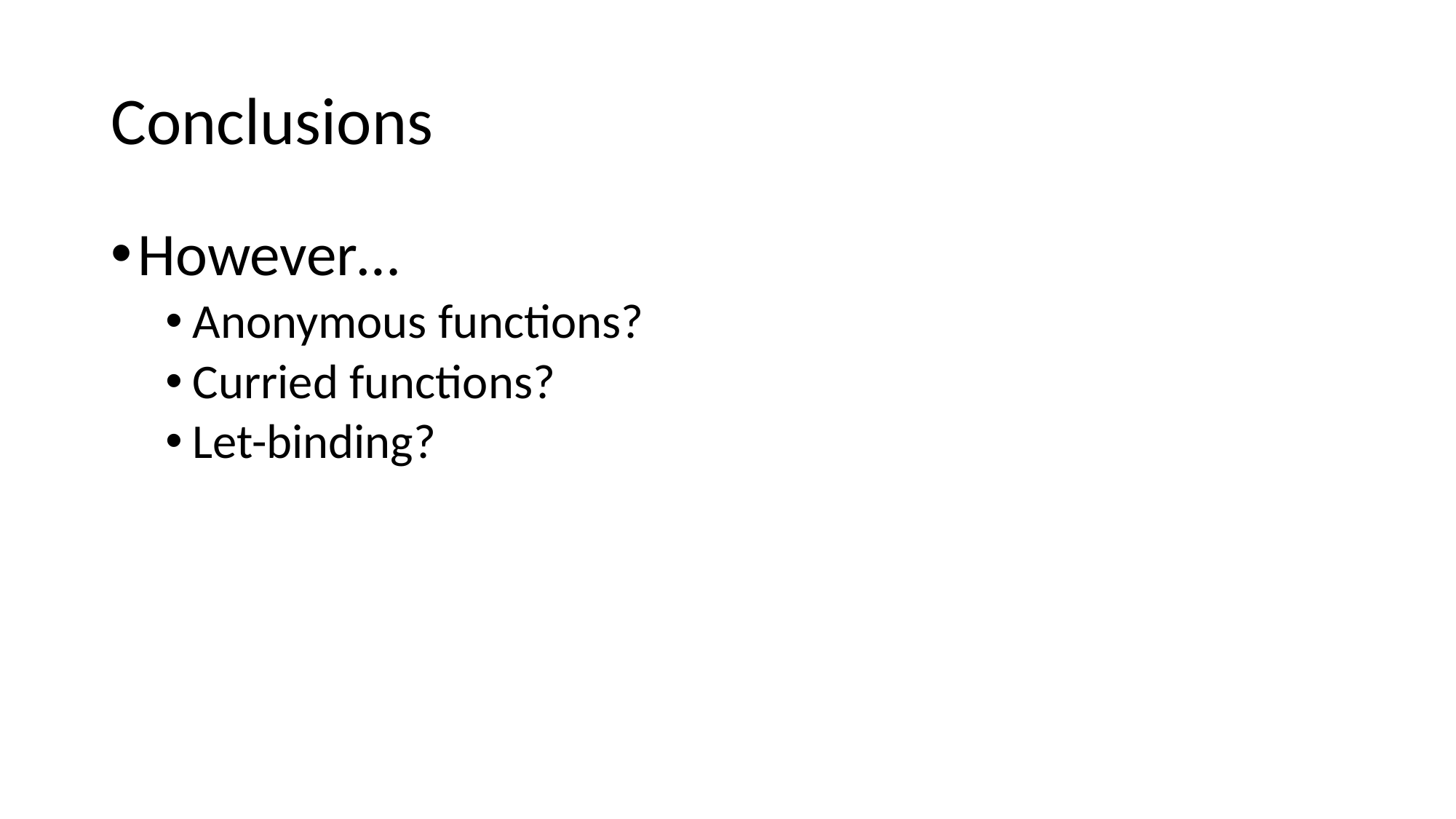

# Conclusions
However…
Anonymous functions?
Curried functions?
Let-binding?